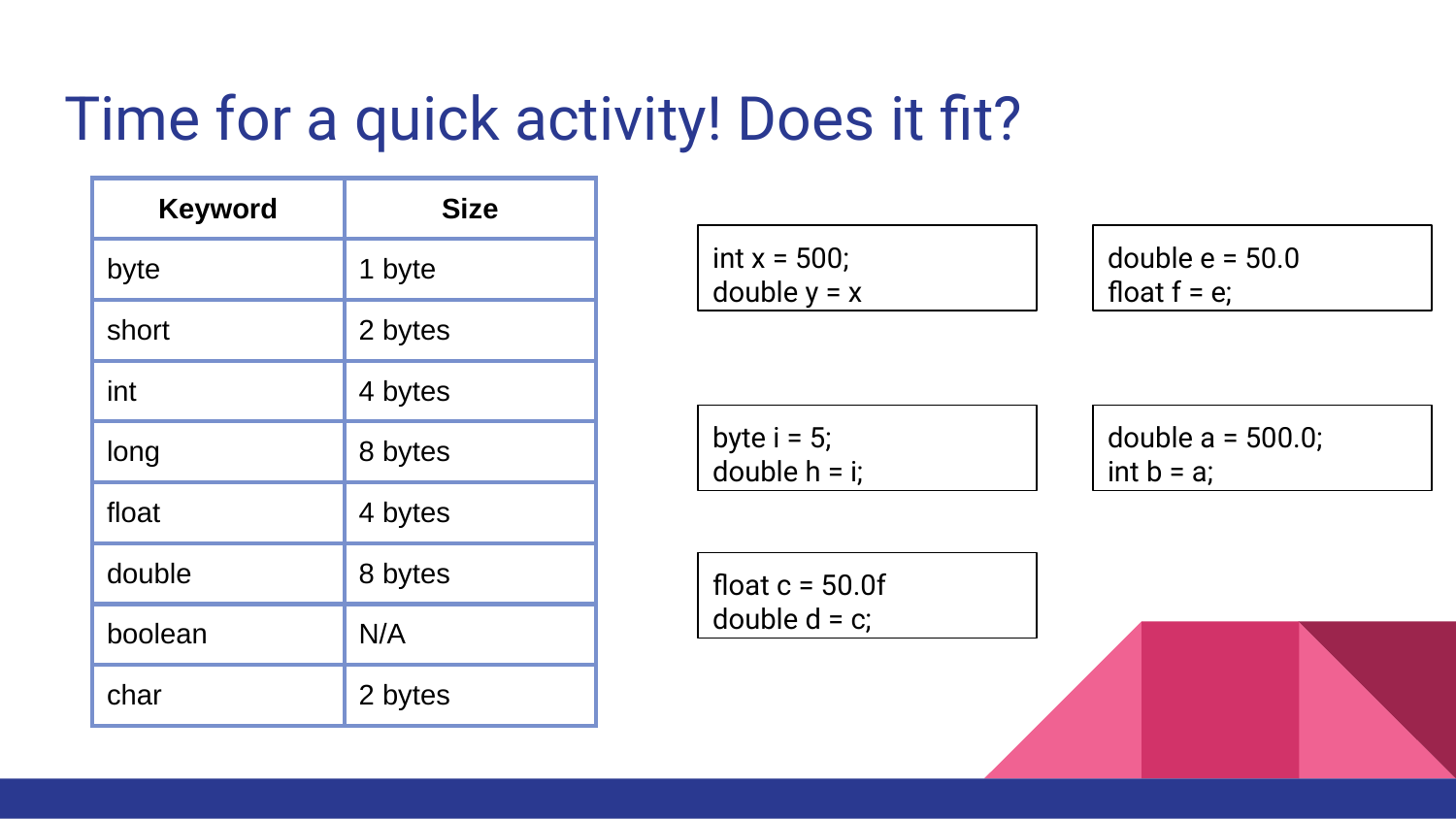

# Time for a quick activity! Does it fit?
| Keyword | Size |
| --- | --- |
| byte | 1 byte |
| short | 2 bytes |
| int | 4 bytes |
| long | 8 bytes |
| float | 4 bytes |
| double | 8 bytes |
| boolean | N/A |
| char | 2 bytes |
int x = 500;
double y = x
double e = 50.0
float f = e;
byte i = 5;
double h = i;
double a = 500.0;
int b = a;
float c = 50.0f
double d = c;